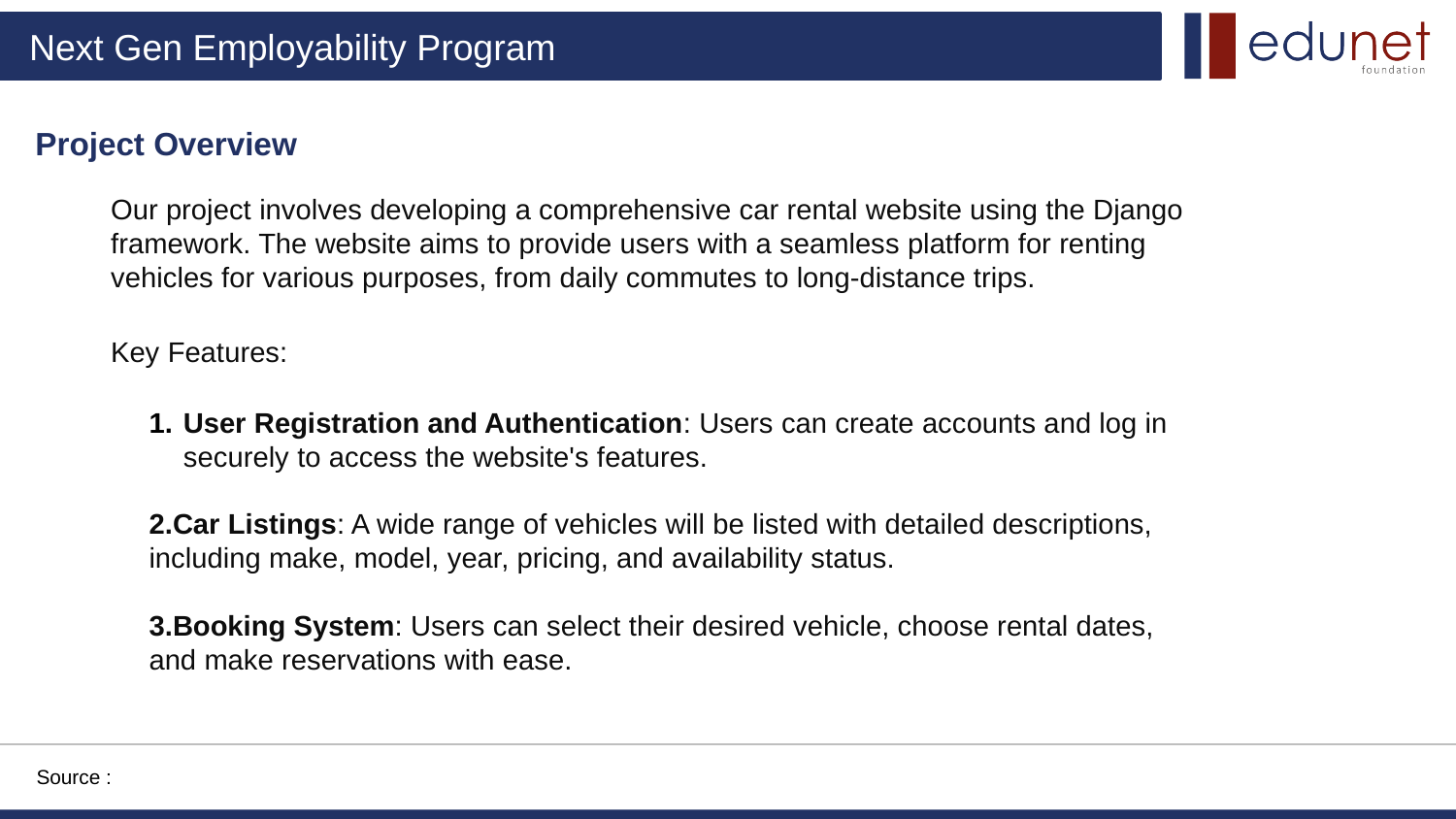

Project Overview
Our project involves developing a comprehensive car rental website using the Django framework. The website aims to provide users with a seamless platform for renting vehicles for various purposes, from daily commutes to long-distance trips.
Key Features:
User Registration and Authentication: Users can create accounts and log in securely to access the website's features.

2.Car Listings: A wide range of vehicles will be listed with detailed descriptions, including make, model, year, pricing, and availability status.

3.Booking System: Users can select their desired vehicle, choose rental dates, and make reservations with ease.
Source :